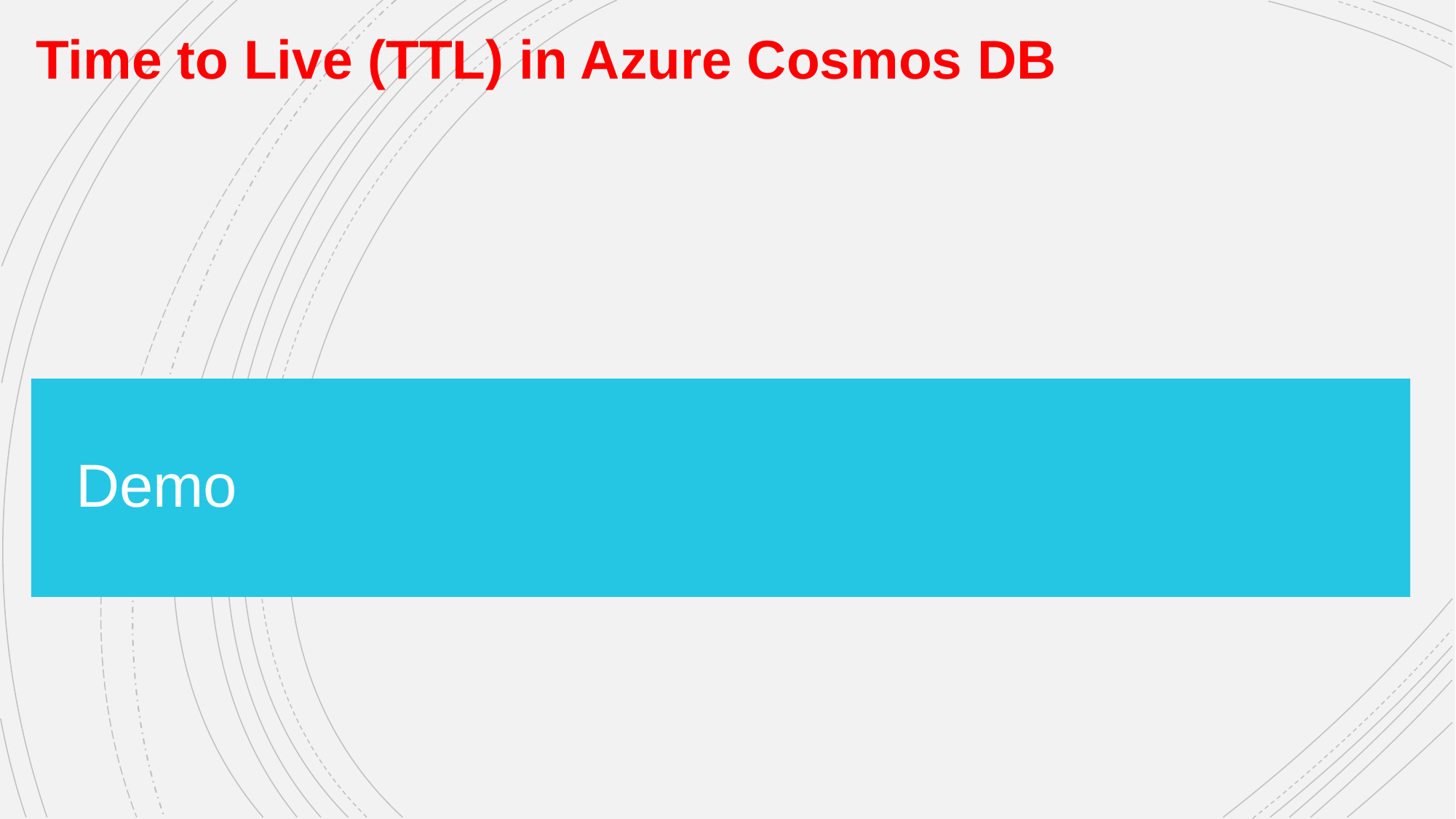

Time to Live (TTL) in Azure Cosmos DB

# Demo